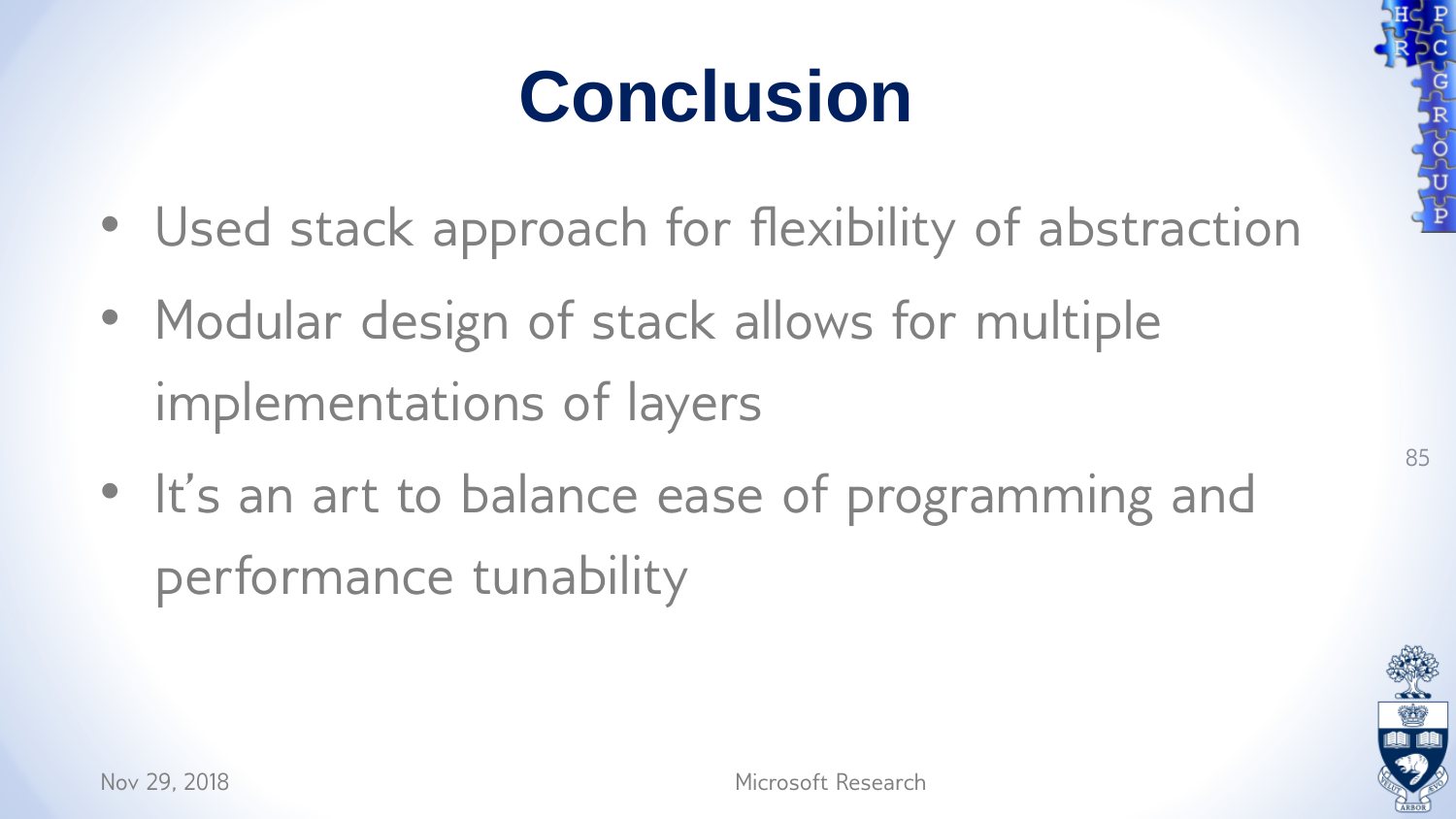

# Conclusion
Used stack approach for flexibility of abstraction
Modular design of stack allows for multiple implementations of layers
It’s an art to balance ease of programming and performance tunability
85
Nov 29, 2018
Microsoft Research